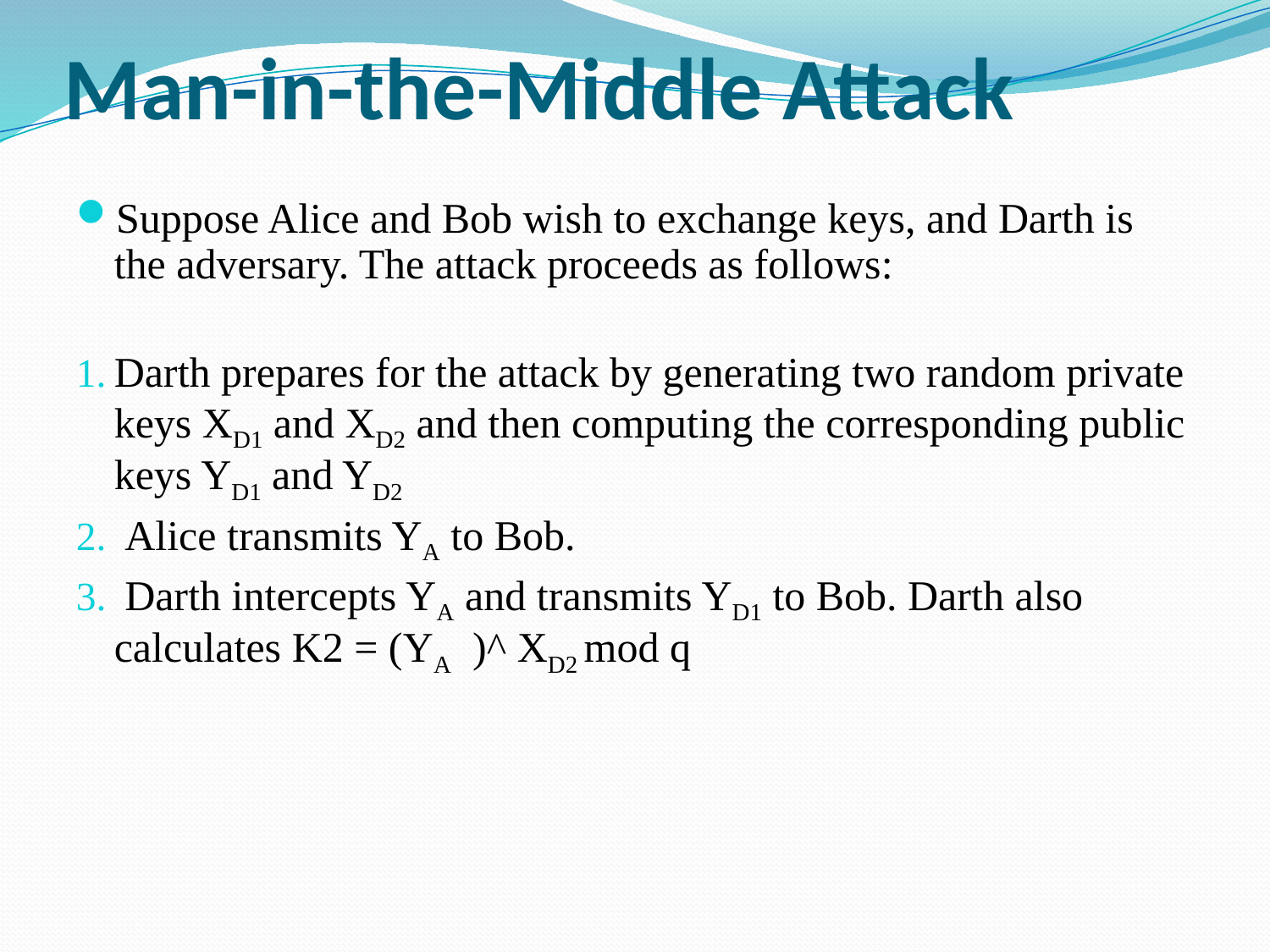

Man-in-the-Middle Attack
Suppose Alice and Bob wish to exchange keys, and Darth is the adversary. The attack proceeds as follows:

Darth prepares for the attack by generating two random private keys XD1 and XD2 and then computing the corresponding public keys YD1 and YD2
 Alice transmits YA to Bob.
 Darth intercepts YA and transmits YD1 to Bob. Darth also calculates K2 = (YA  )^ XD2 mod q